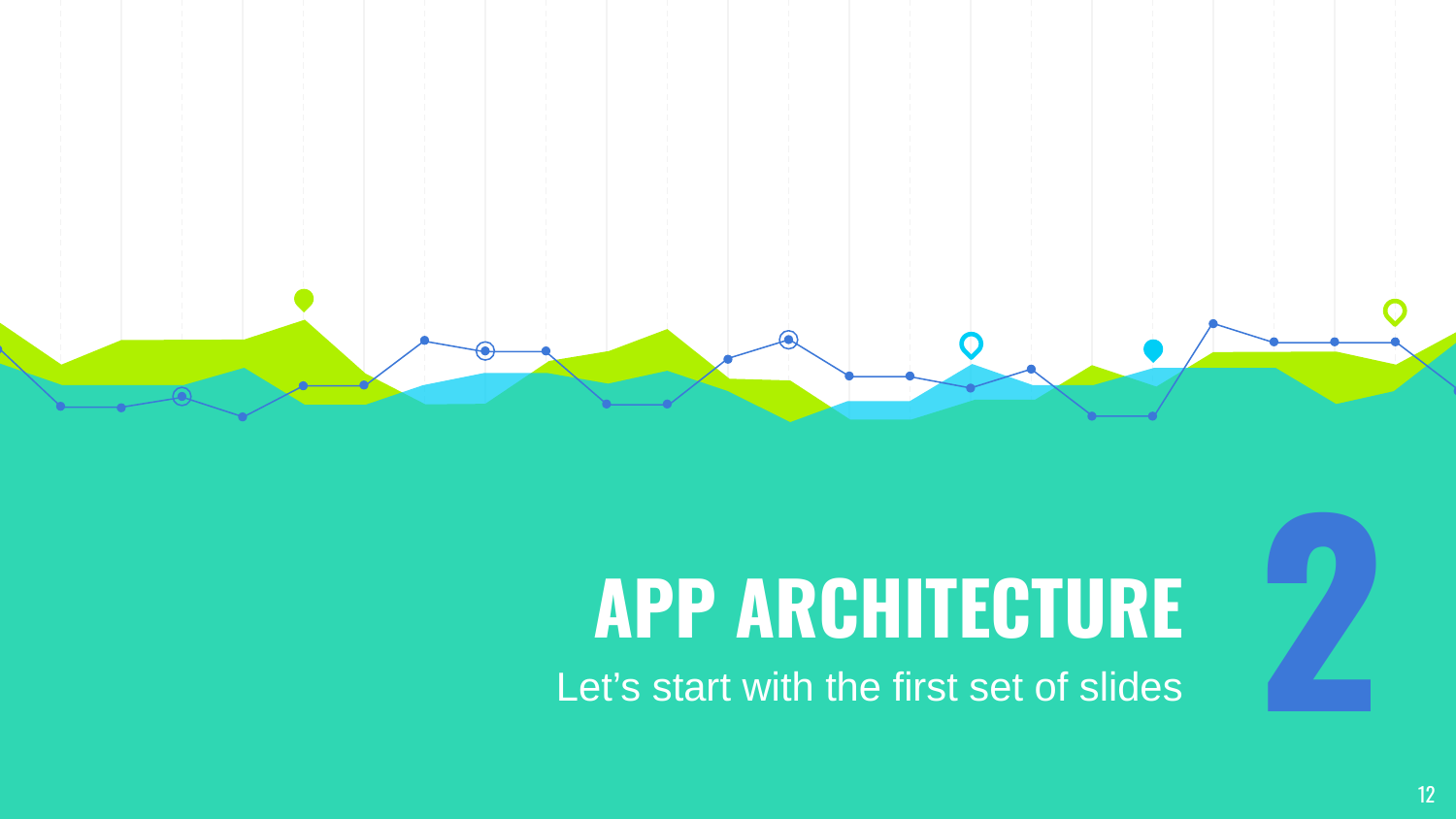

# APP ARCHITECTURE
2
Let’s start with the first set of slides
12